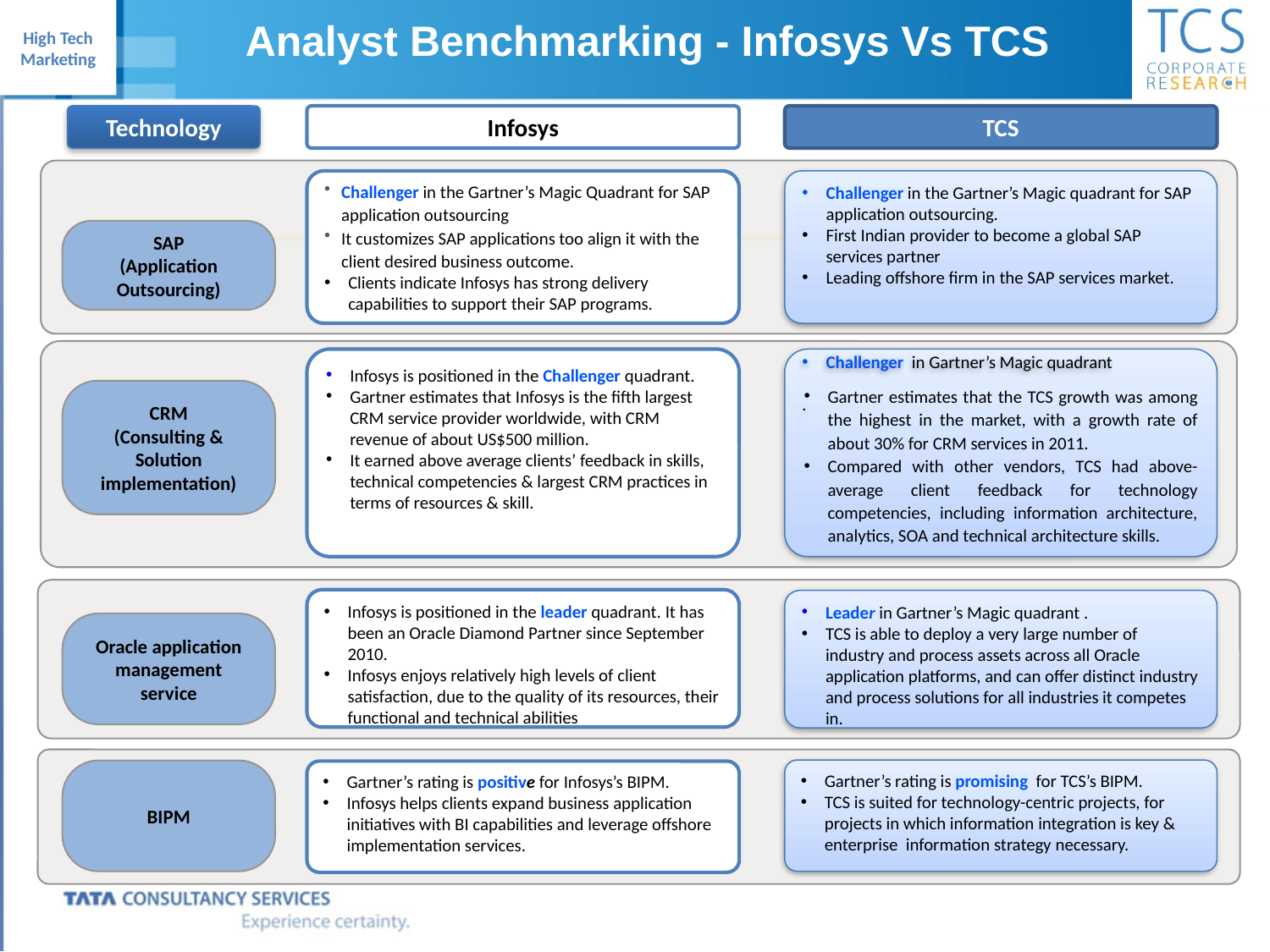

Analyst Benchmarking - Infosys Vs TCS
Technology
TCS
Infosys

Challenger in the Gartner’s Magic Quadrant for SAP application outsourcing
It customizes SAP applications too align it with the client desired business outcome.
Clients indicate Infosys has strong delivery capabilities to support their SAP programs.

Challenger in the Gartner’s Magic quadrant for SAP application outsourcing.
First Indian provider to become a global SAP services partner
Leading offshore firm in the SAP services market.

Challenger  in Gartner’s Magic quadrant

.

SAP
(Application Outsourcing)

Infosys is positioned in the Challenger quadrant.
Gartner estimates that Infosys is the fifth largest CRM service provider worldwide, with CRM revenue of about US$500 million.
It earned above average clients’ feedback in skills, technical competencies & largest CRM practices in terms of resources & skill.

Gartner estimates that the TCS growth was among the highest in the market, with a growth rate of about 30% for CRM services in 2011.
Compared with other vendors, TCS had above-average client feedback for technology competencies, including information architecture, analytics, SOA and technical architecture skills.

CRM
(Consulting & Solution implementation)

Infosys is positioned in the leader quadrant. It has been an Oracle Diamond Partner since September 2010.
Infosys enjoys relatively high levels of client satisfaction, due to the quality of its resources, their functional and technical abilities
Leader in Gartner’s Magic quadrant .
TCS is able to deploy a very large number of industry and process assets across all Oracle application platforms, and can offer distinct industry and process solutions for all industries it competes in.

Oracle application management service

Gartner’s rating is promising  for TCS’s BIPM.
TCS is suited for technology-centric projects, for projects in which information integration is key & enterprise  information strategy necessary.

BIPM
Gartner’s rating is positive for Infosys’s BIPM.
Infosys helps clients expand business application initiatives with BI capabilities and leverage offshore implementation services.
Oracle application management service